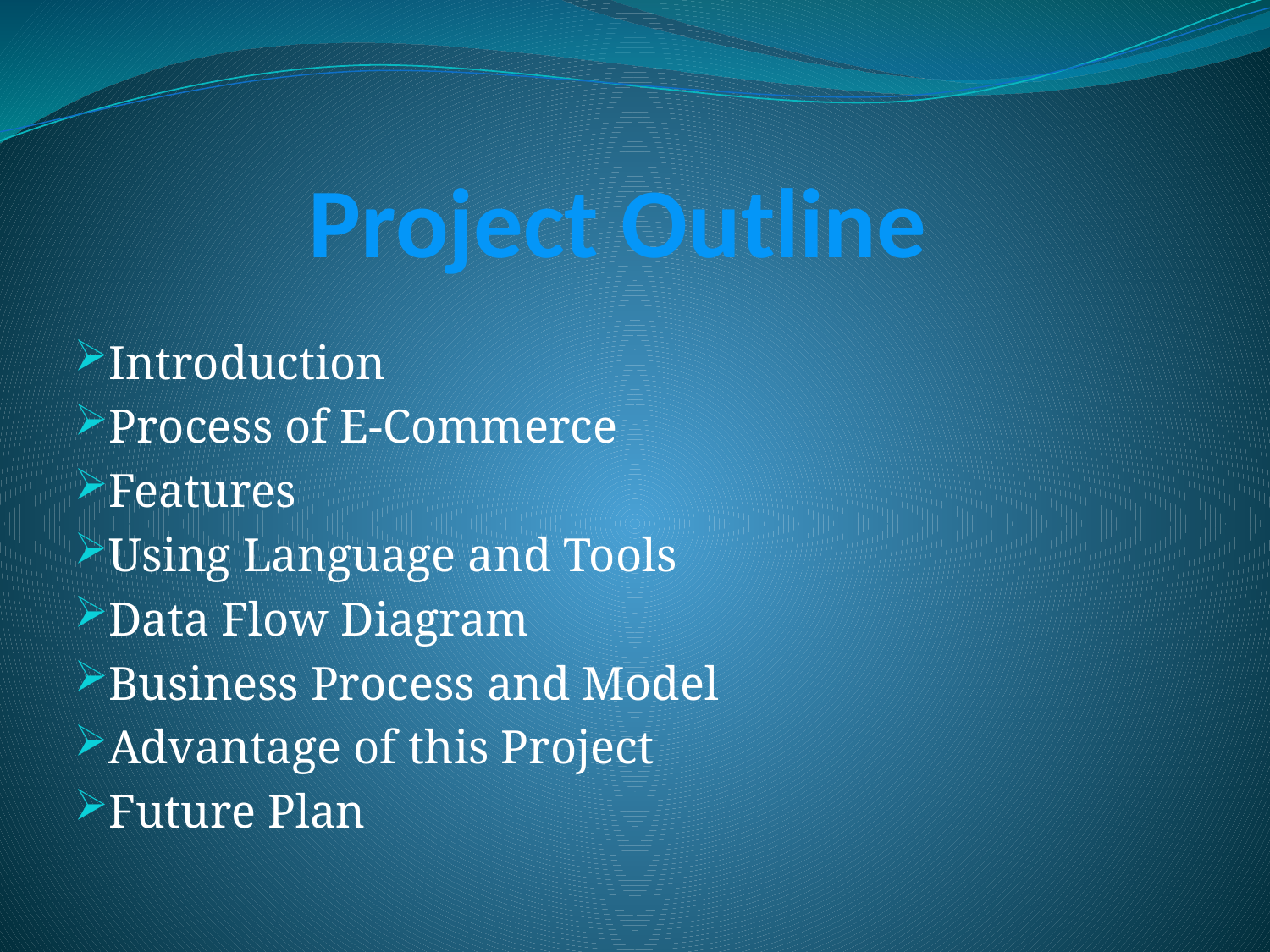

# Project Outline
Introduction
Process of E-Commerce
Features
Using Language and Tools
Data Flow Diagram
Business Process and Model
Advantage of this Project
Future Plan